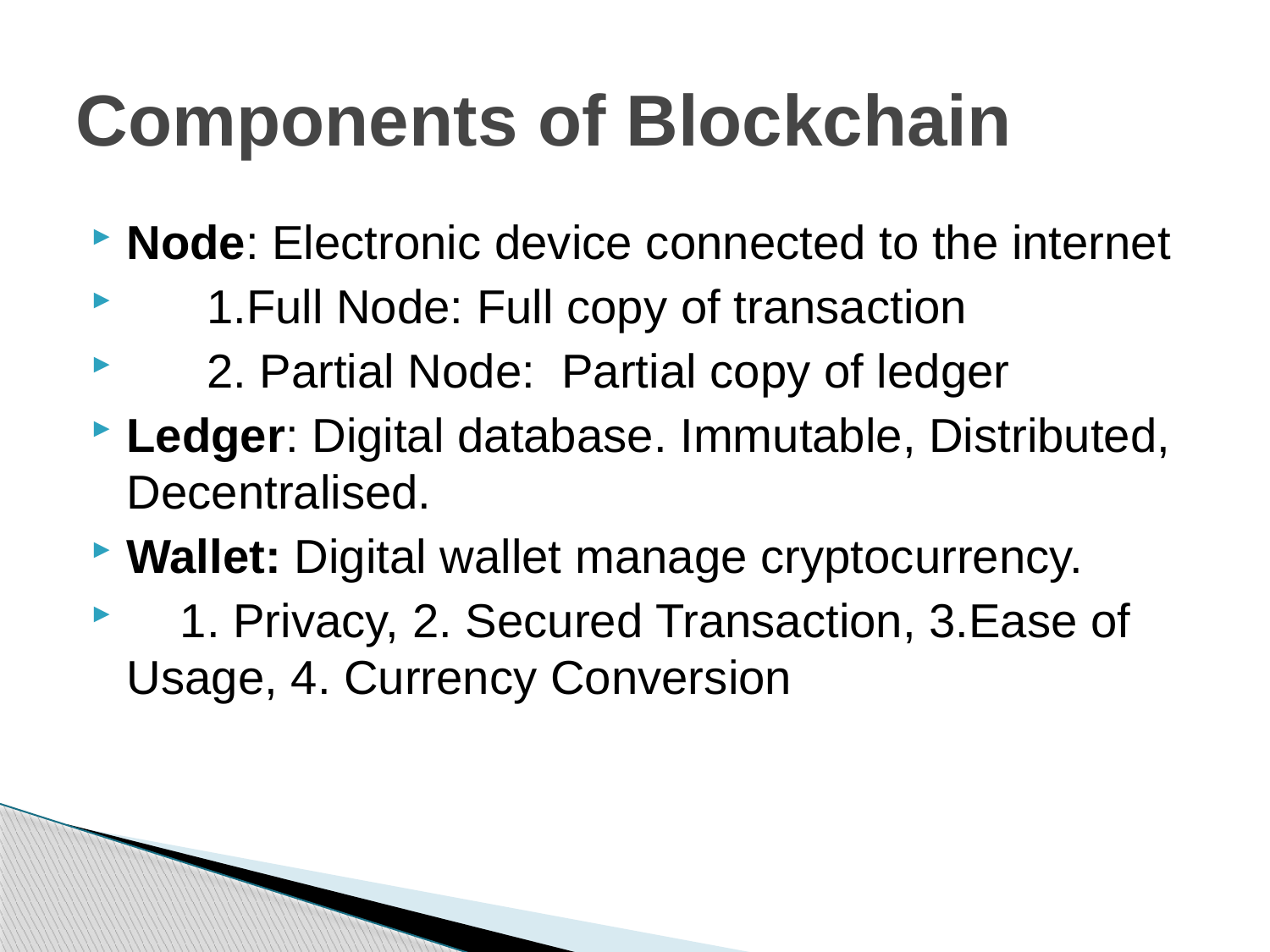

# Components of Blockchain
Node: Electronic device connected to the internet
      1.Full Node: Full copy of transaction
      2. Partial Node:  Partial copy of ledger
Ledger: Digital database. Immutable, Distributed, Decentralised.
Wallet: Digital wallet manage cryptocurrency.
    1. Privacy, 2. Secured Transaction, 3.Ease of Usage, 4. Currency Conversion